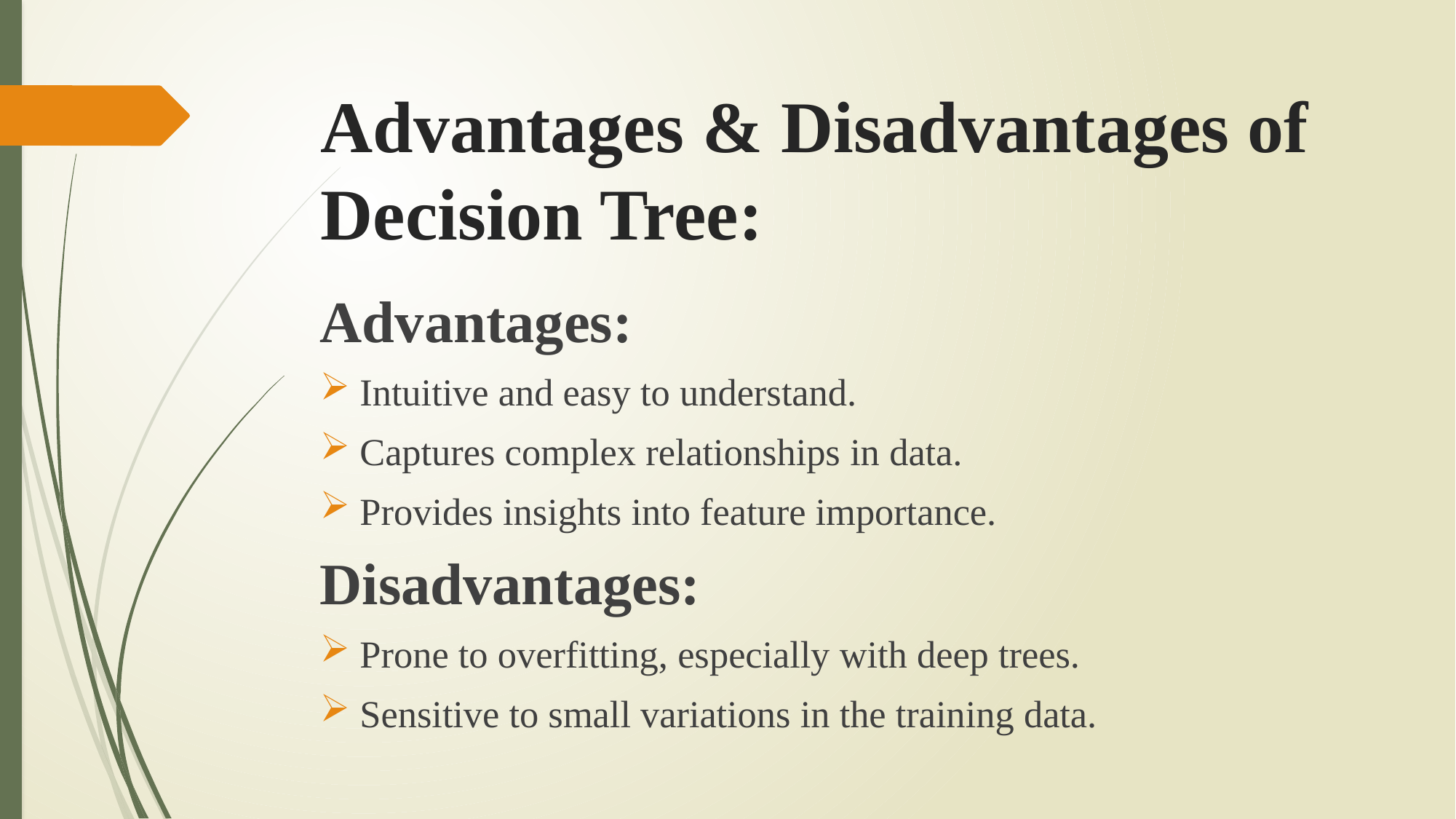

# Advantages & Disadvantages of Decision Tree:
Advantages:
Intuitive and easy to understand.
Captures complex relationships in data.
Provides insights into feature importance.
Disadvantages:
Prone to overfitting, especially with deep trees.
Sensitive to small variations in the training data.